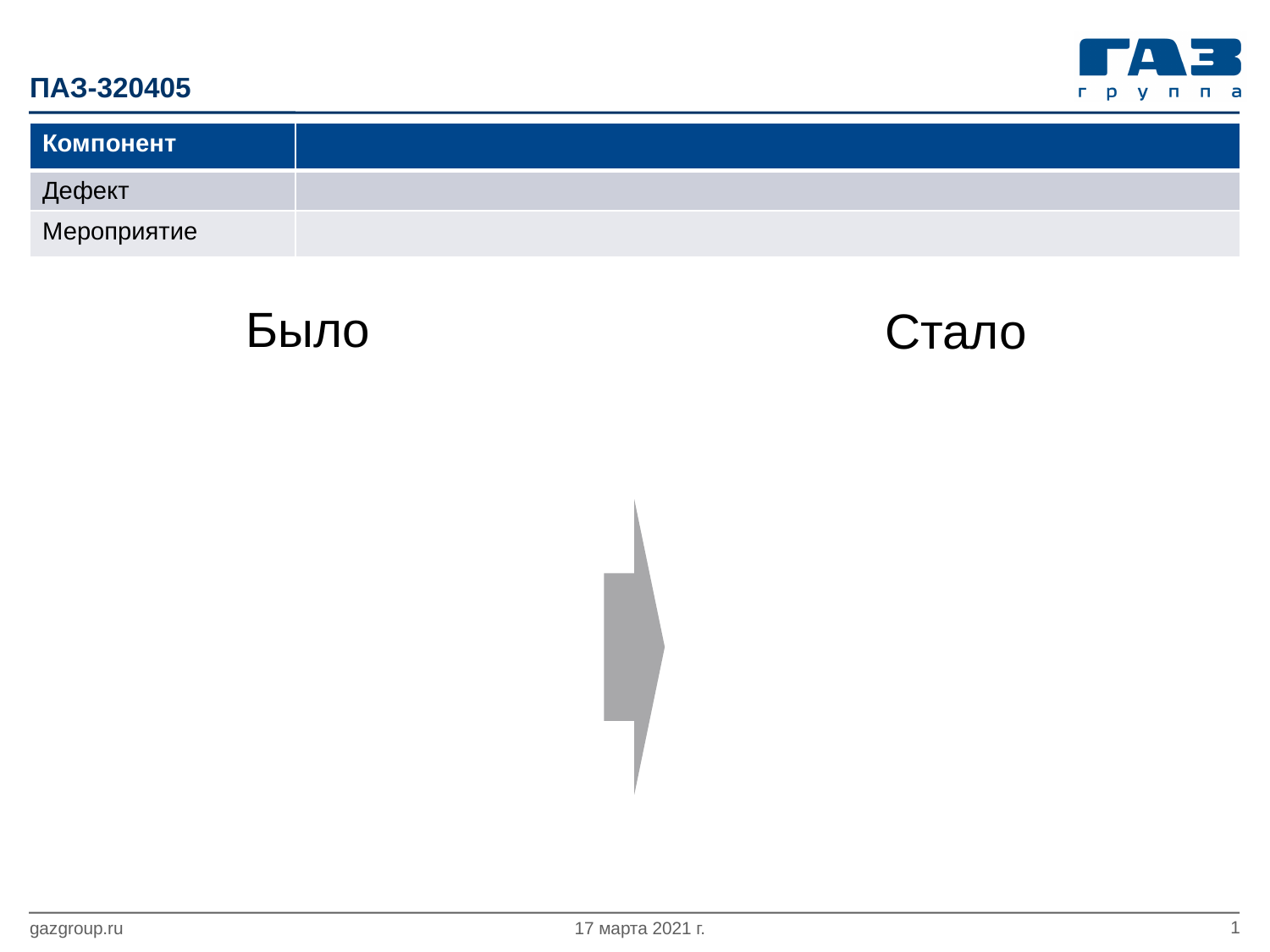

# ПАЗ-320405
| Компонент |  |
| --- | --- |
| Дефект |  |
| Мероприятие |  |
Было
Стало

1
gazgroup.ru
17 марта 2021 г.